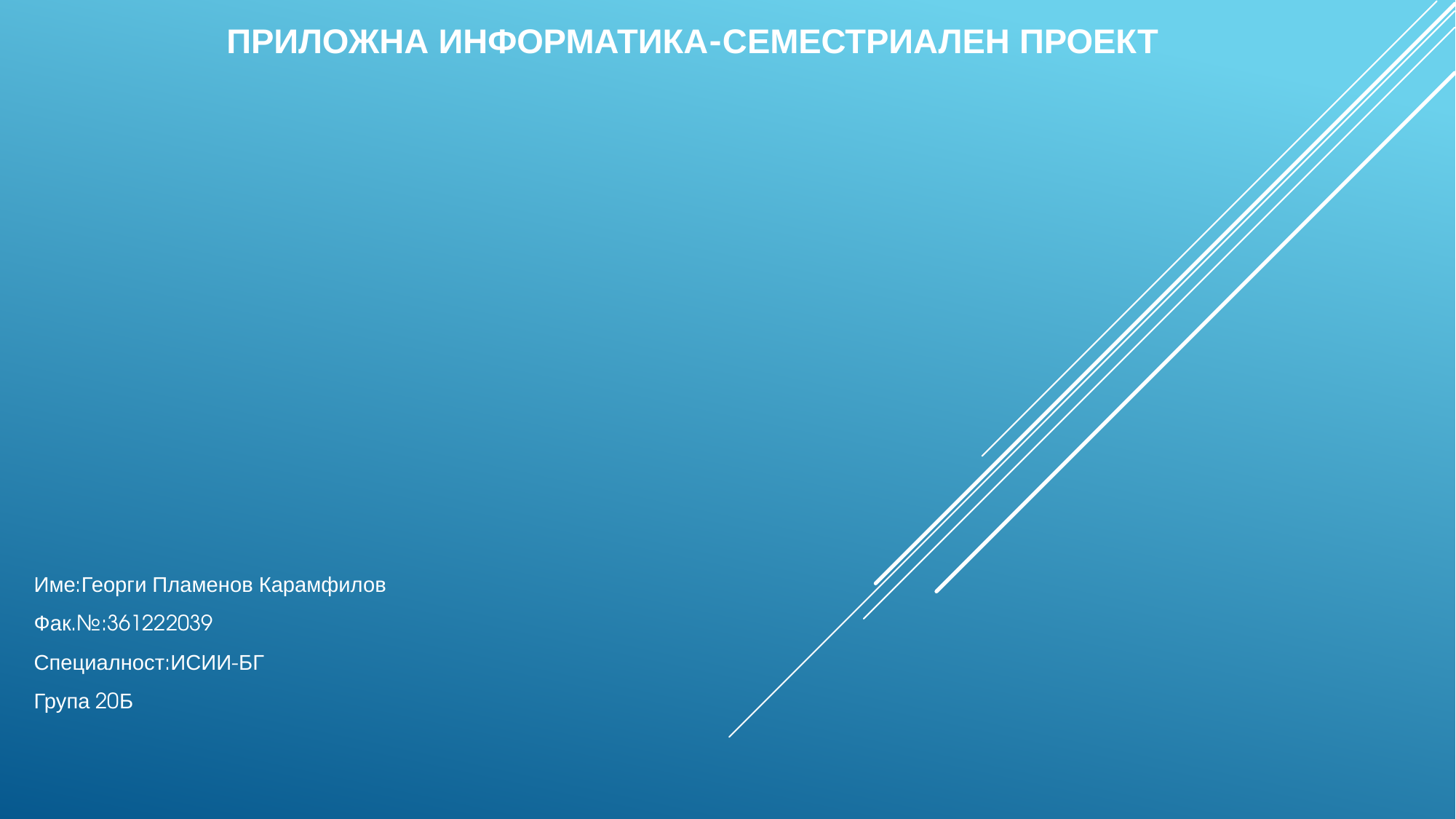

# Приложна информатика-семестриален проект
Име:Георги Пламенов Карамфилов
Фак.№:361222039
Специалност:ИСИИ-БГ
Група 20Б